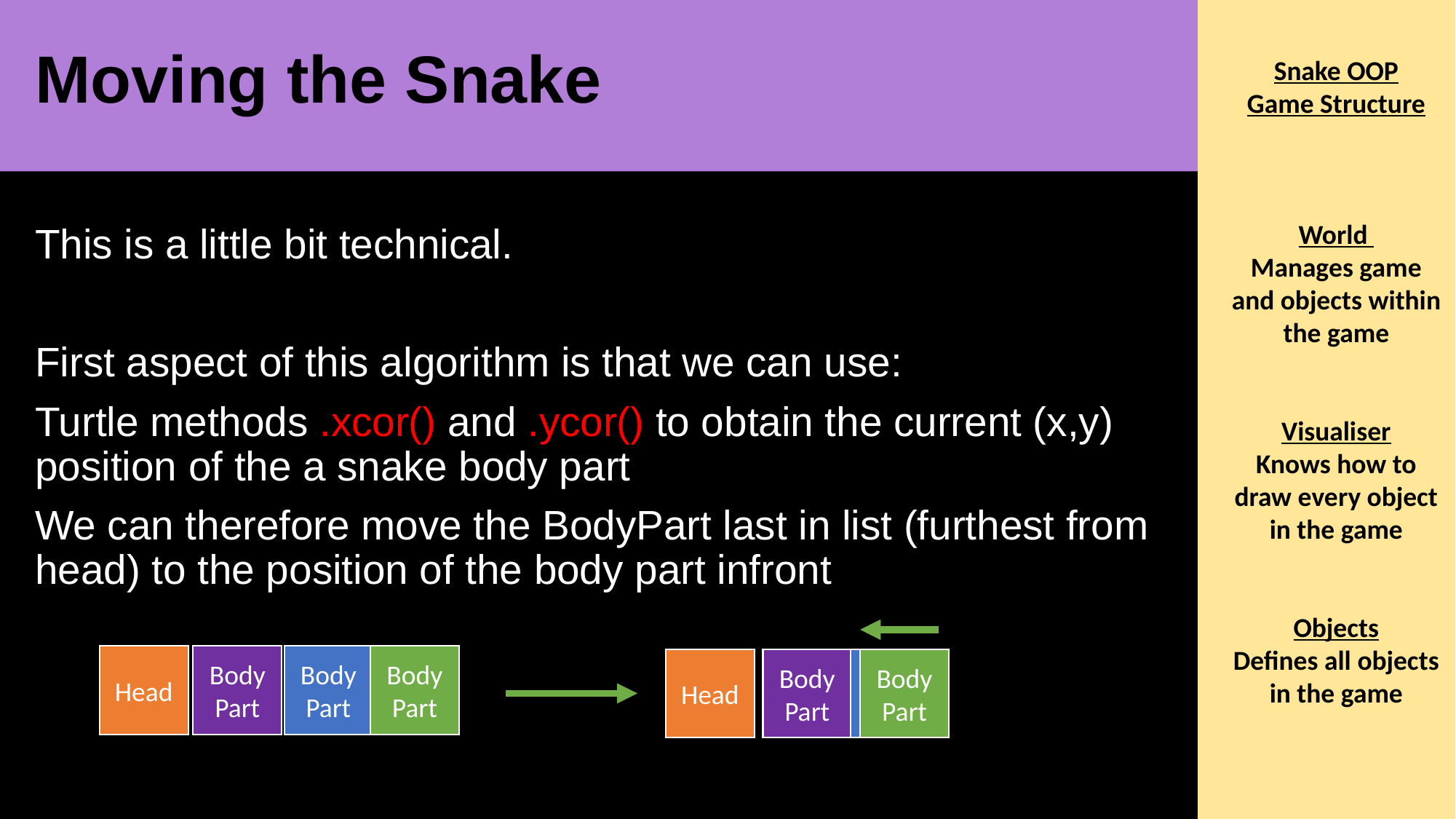

# Moving the Snake
This is a little bit technical.

First aspect of this algorithm is that we can use:
Turtle methods .xcor() and .ycor() to obtain the current (x,y) position of the a snake body part
We can therefore move the BodyPart last in list (furthest from head) to the position of the body part infront

Head
Body Part
Body Part
Body Part
Head
Body Part
Body Part
Body Part